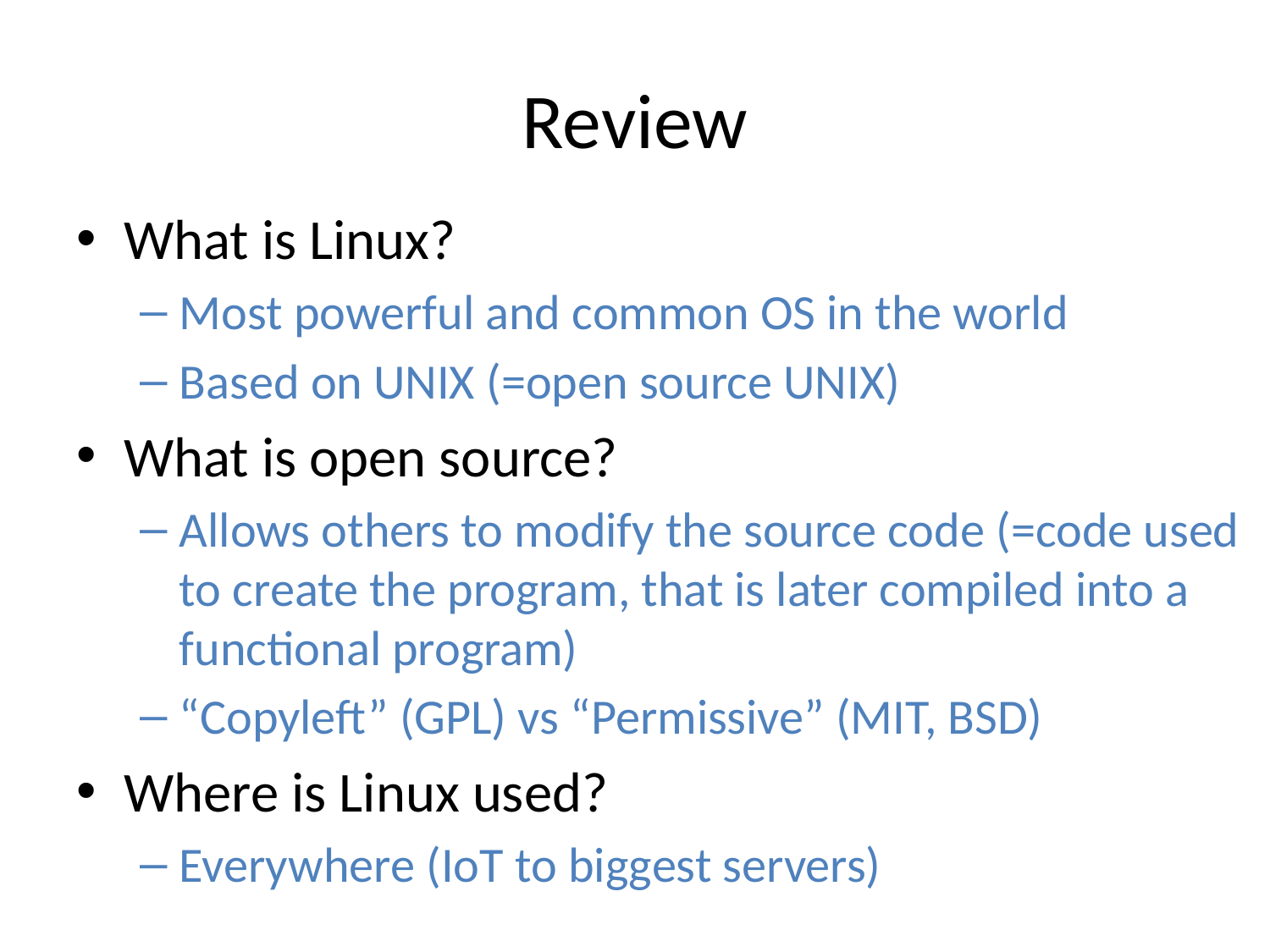

# Review
What is Linux?
Most powerful and common OS in the world
Based on UNIX (=open source UNIX)
What is open source?
Allows others to modify the source code (=code used to create the program, that is later compiled into a functional program)
“Copyleft” (GPL) vs “Permissive” (MIT, BSD)
Where is Linux used?
Everywhere (IoT to biggest servers)